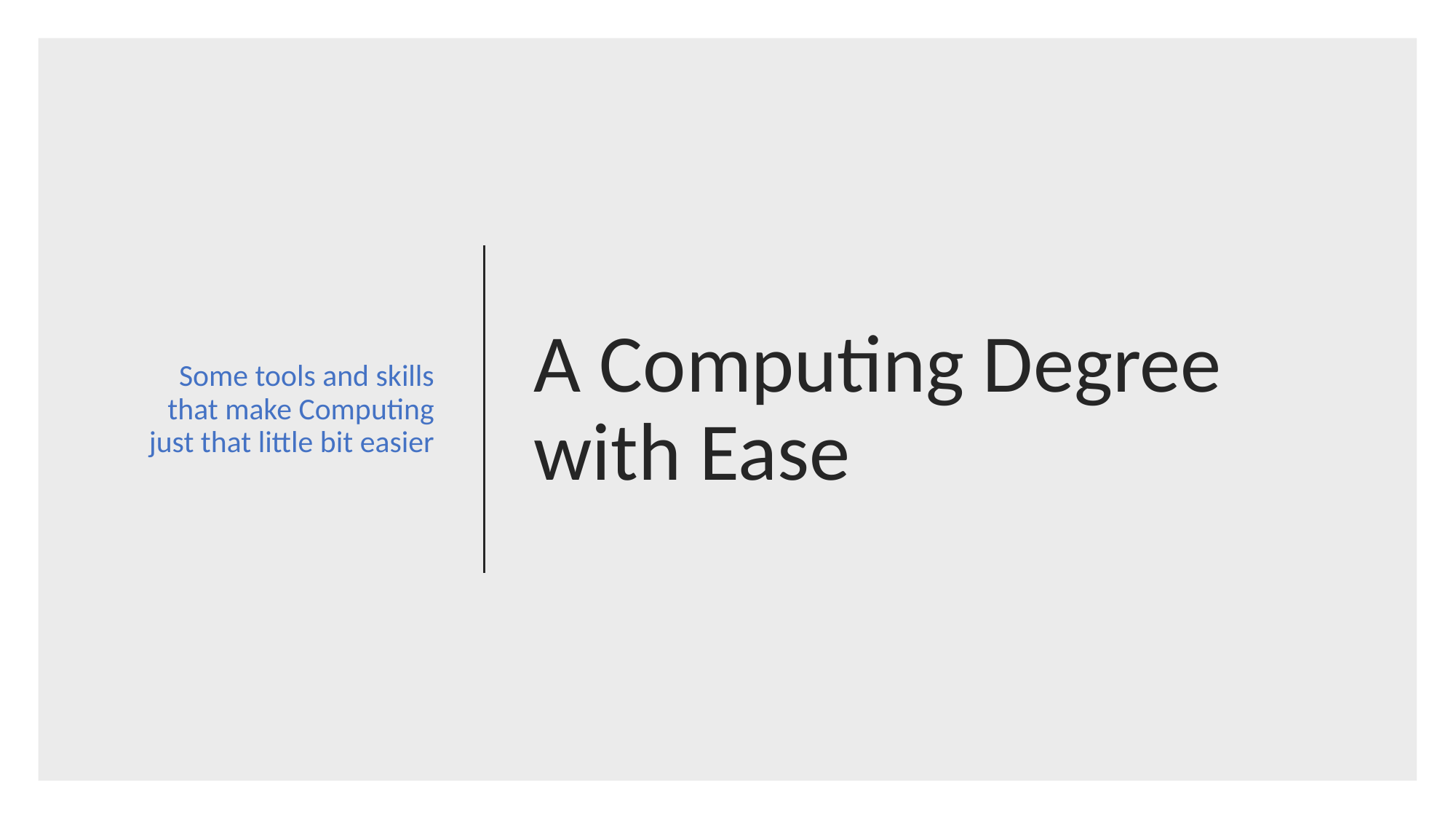

Some tools and skills that make Computing just that little bit easier
# A Computing Degree with Ease